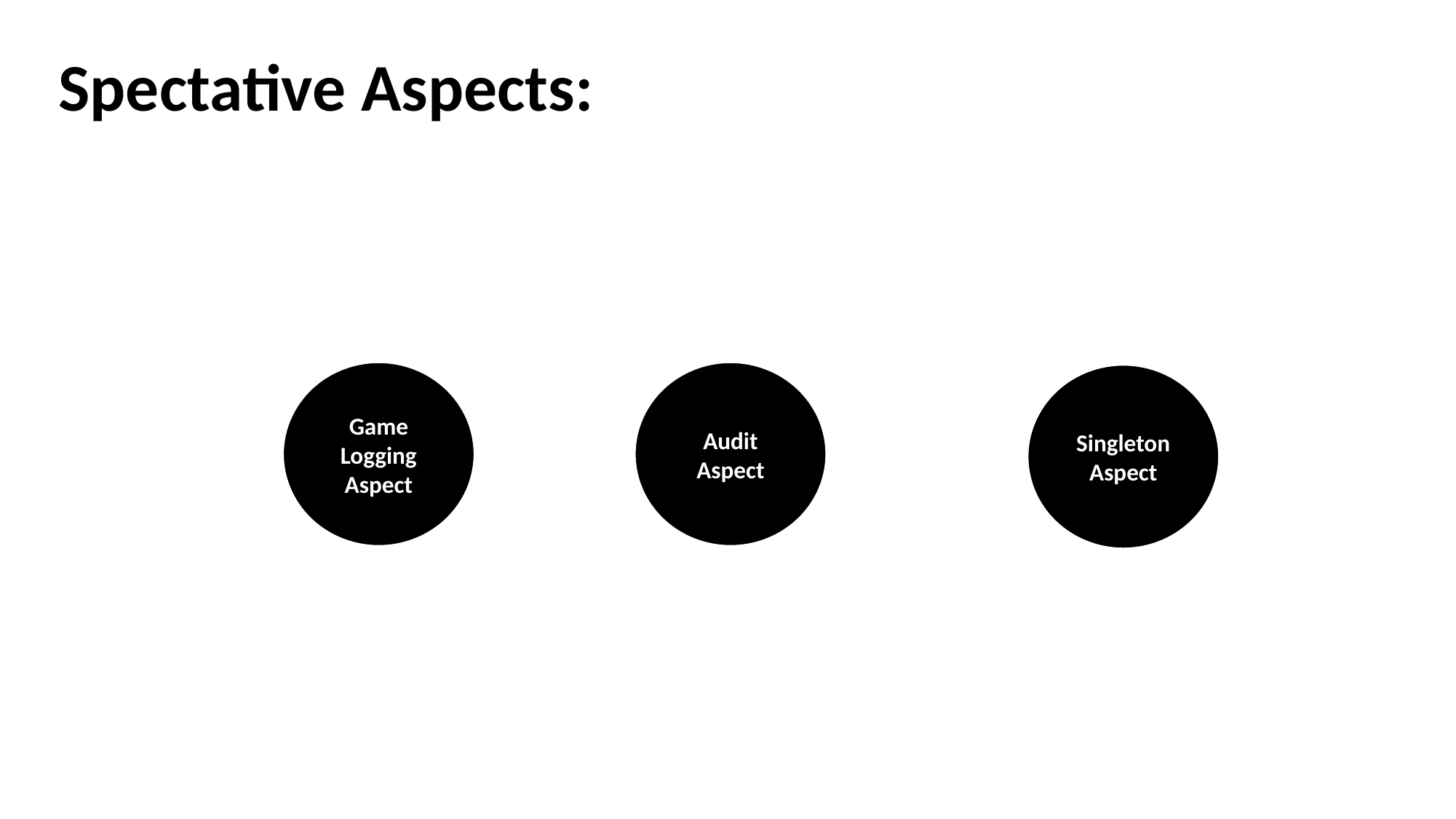

# Spectative Aspects:
Game Logging
Aspect
Audit
Aspect
Singleton Aspect